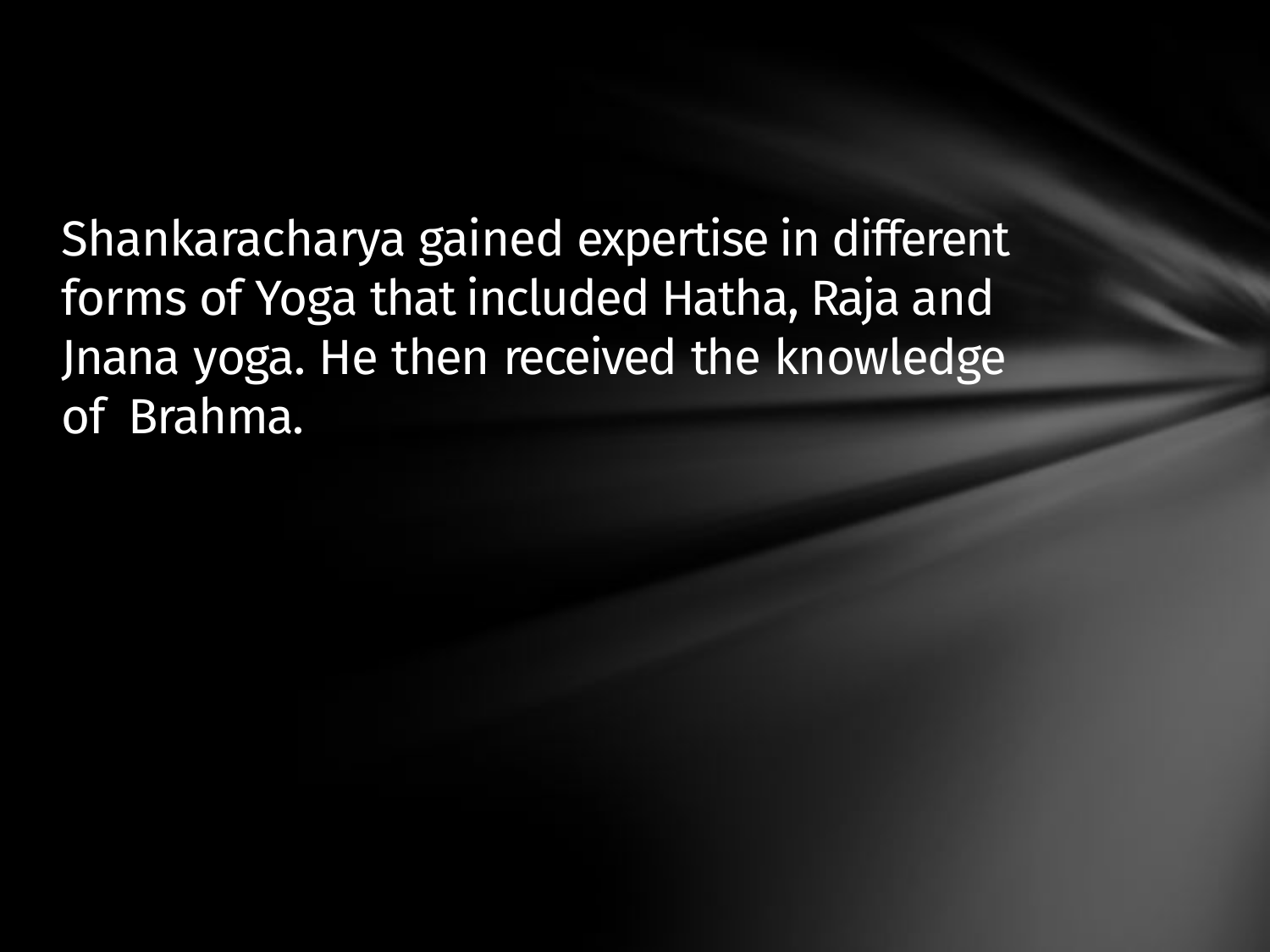

# Shankaracharya gained expertise in different  forms of Yoga that included Hatha, Raja and  Jnana yoga. He then received the knowledge of  Brahma.